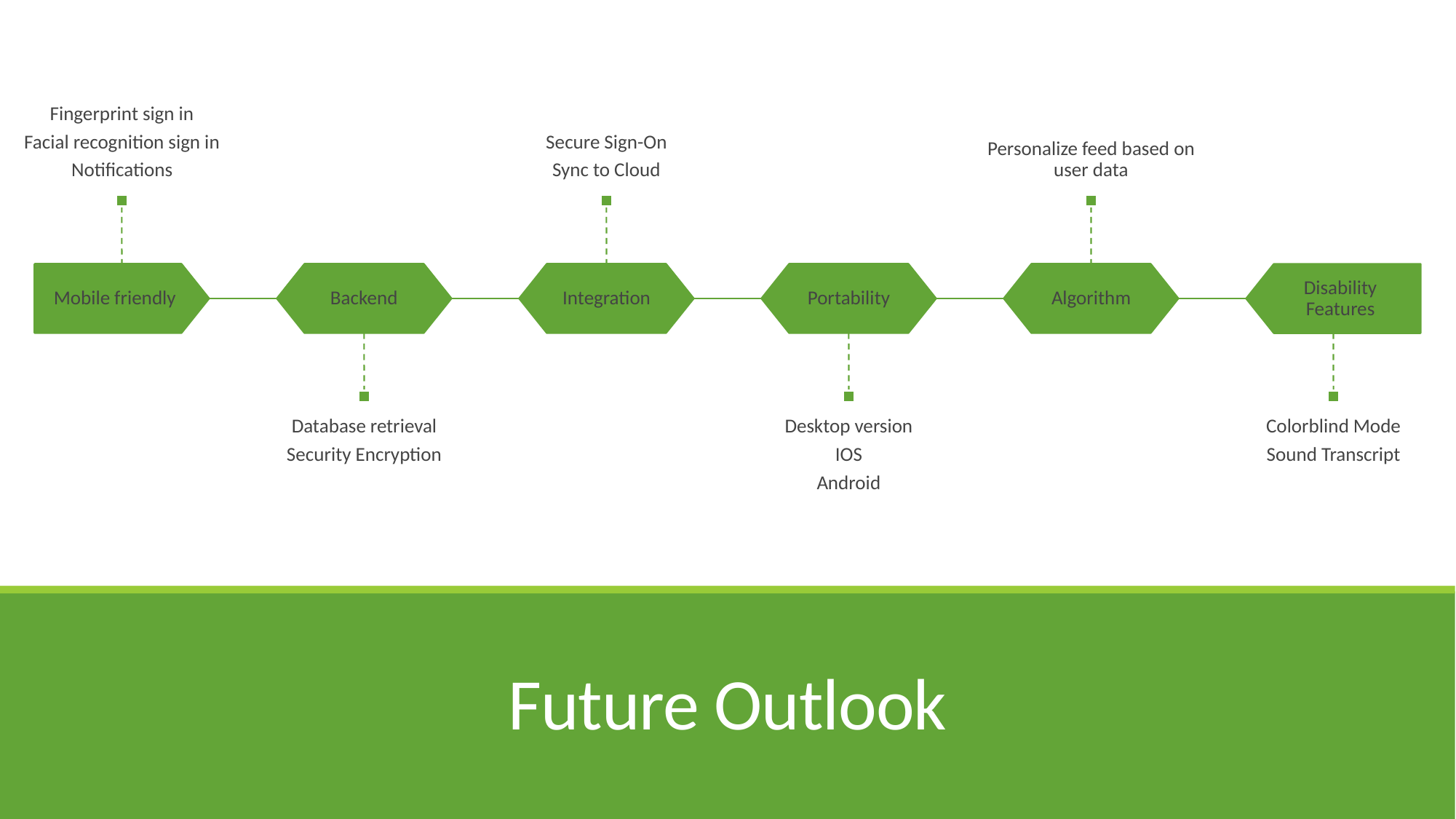

Mobile friendly
Fingerprint sign in
Facial recognition sign in
Notifications
Backend
Database retrieval
Security Encryption
Integration
Secure Sign-On
Sync to Cloud
Portability
Desktop version
IOS
Android
Algorithm
Personalize feed based on user data
Disability Features
Colorblind Mode
Sound Transcript

# Future Outlook